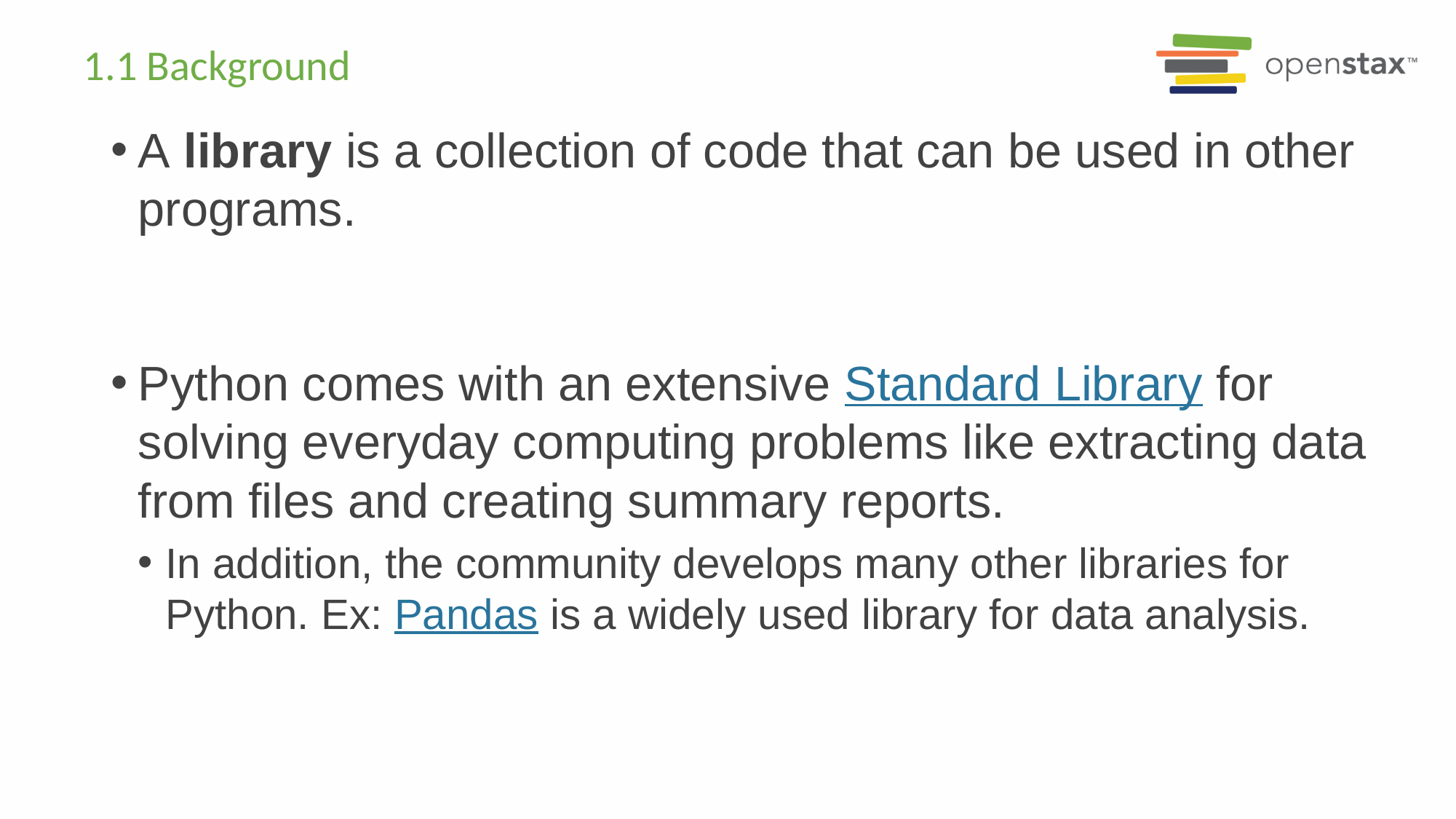

# 1.1 Background
A library is a collection of code that can be used in other programs.

Python comes with an extensive Standard Library for solving everyday computing problems like extracting data from files and creating summary reports.
In addition, the community develops many other libraries for Python. Ex: Pandas is a widely used library for data analysis.